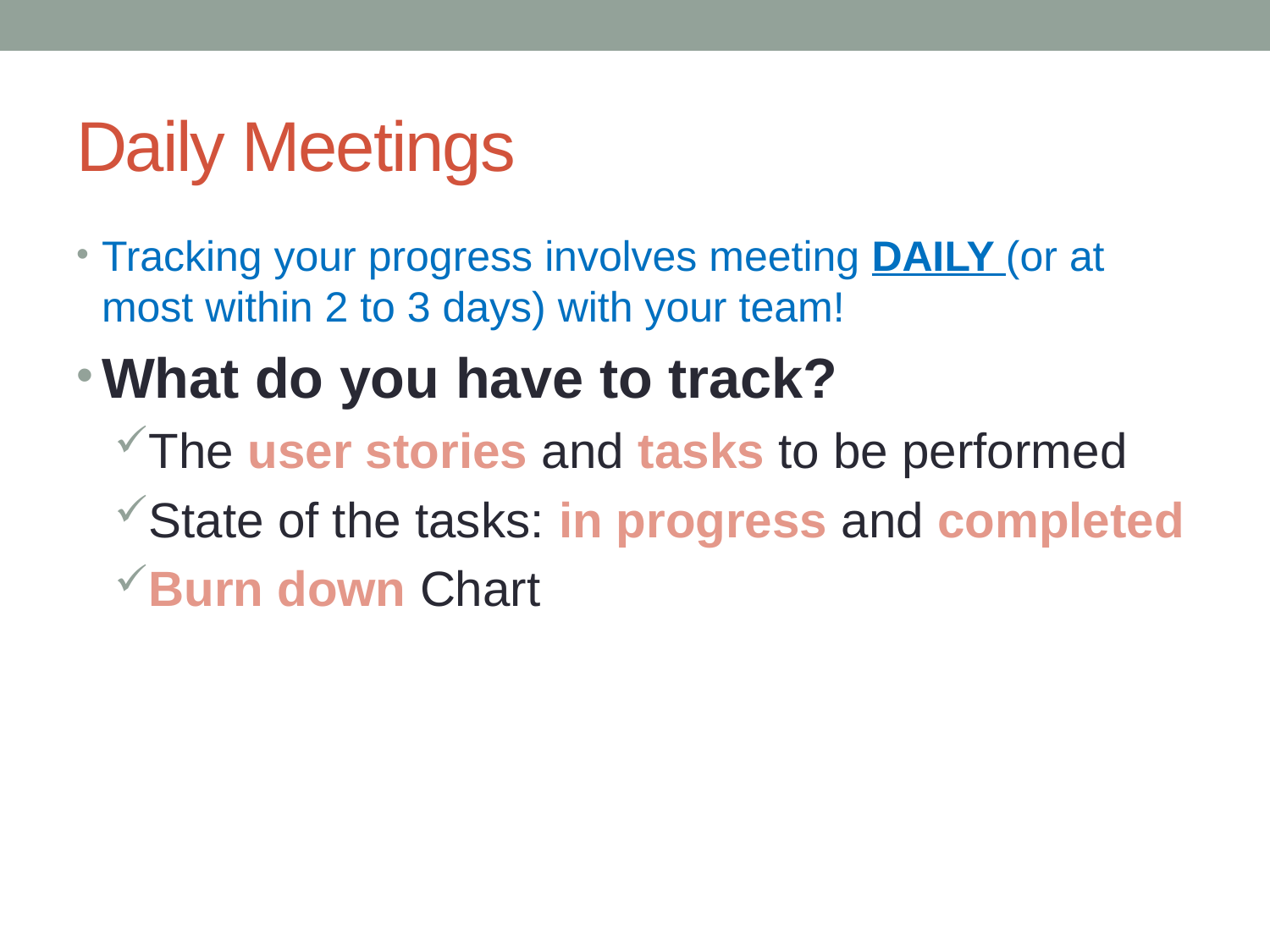

# Daily Meetings
Tracking your progress involves meeting DAILY (or at most within 2 to 3 days) with your team!
What do you have to track?
The user stories and tasks to be performed
State of the tasks: in progress and completed
Burn down Chart